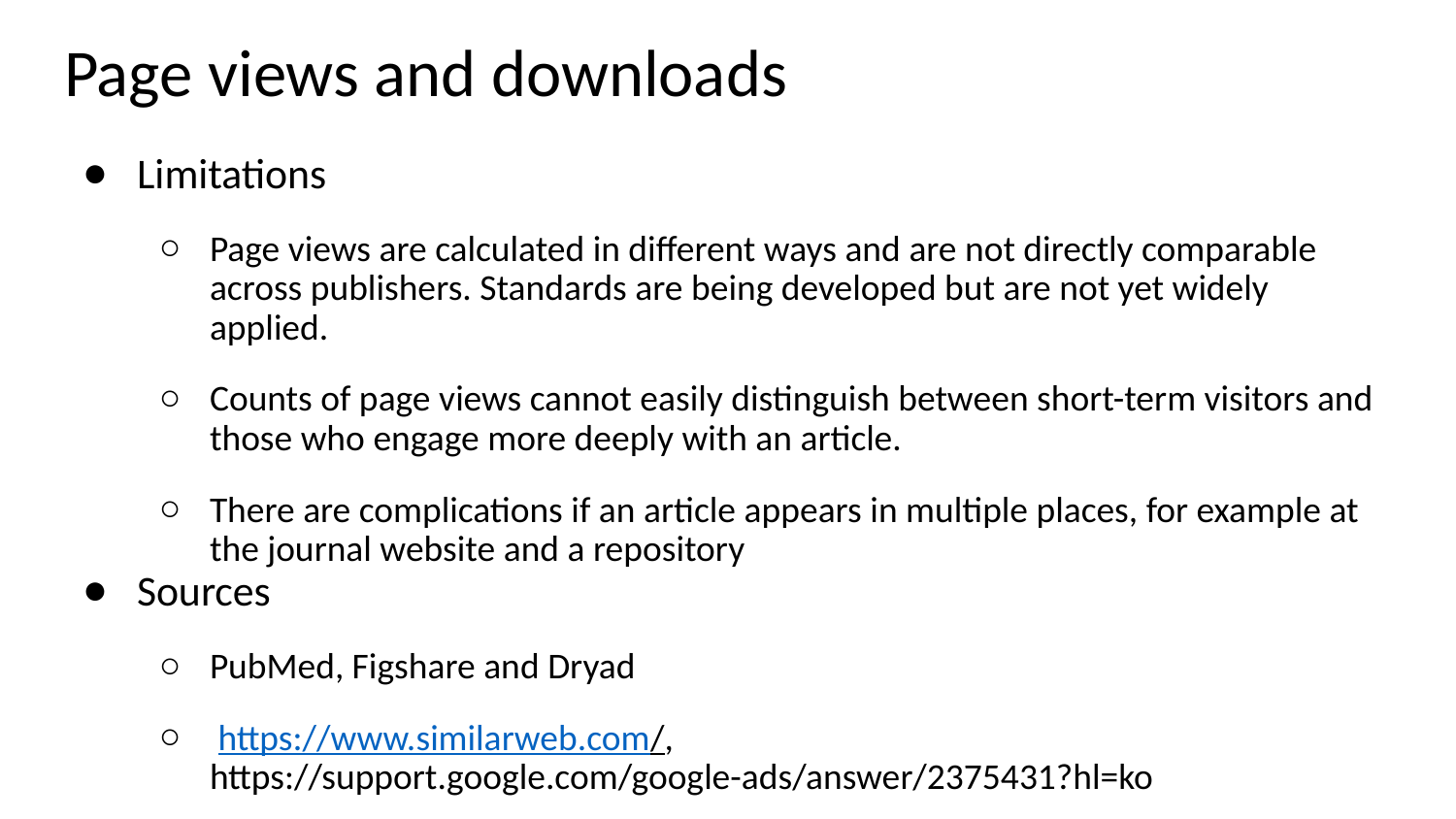

# Page views and downloads
Limitations
Page views are calculated in diﬀerent ways and are not directly comparable across publishers. Standards are being developed but are not yet widely applied.
Counts of page views cannot easily distinguish between short-term visitors and those who engage more deeply with an article.
There are complications if an article appears in multiple places, for example at the journal website and a repository
Sources
PubMed, Figshare and Dryad
 https://www.similarweb.com/, https://support.google.com/google-ads/answer/2375431?hl=ko